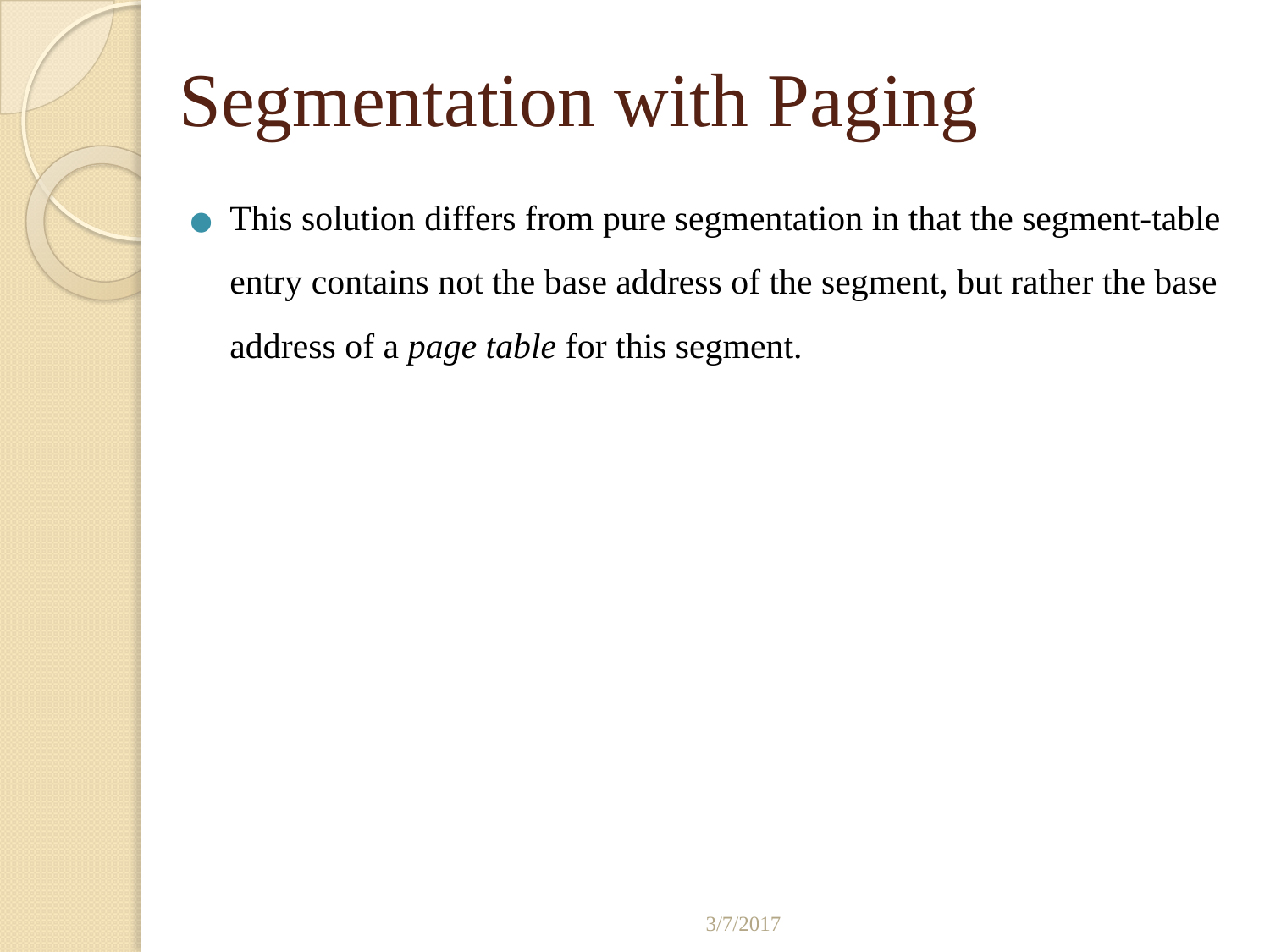

# Segmentation with Paging
This solution differs from pure segmentation in that the segment-table entry contains not the base address of the segment, but rather the base address of a page table for this segment.

3/7/2017